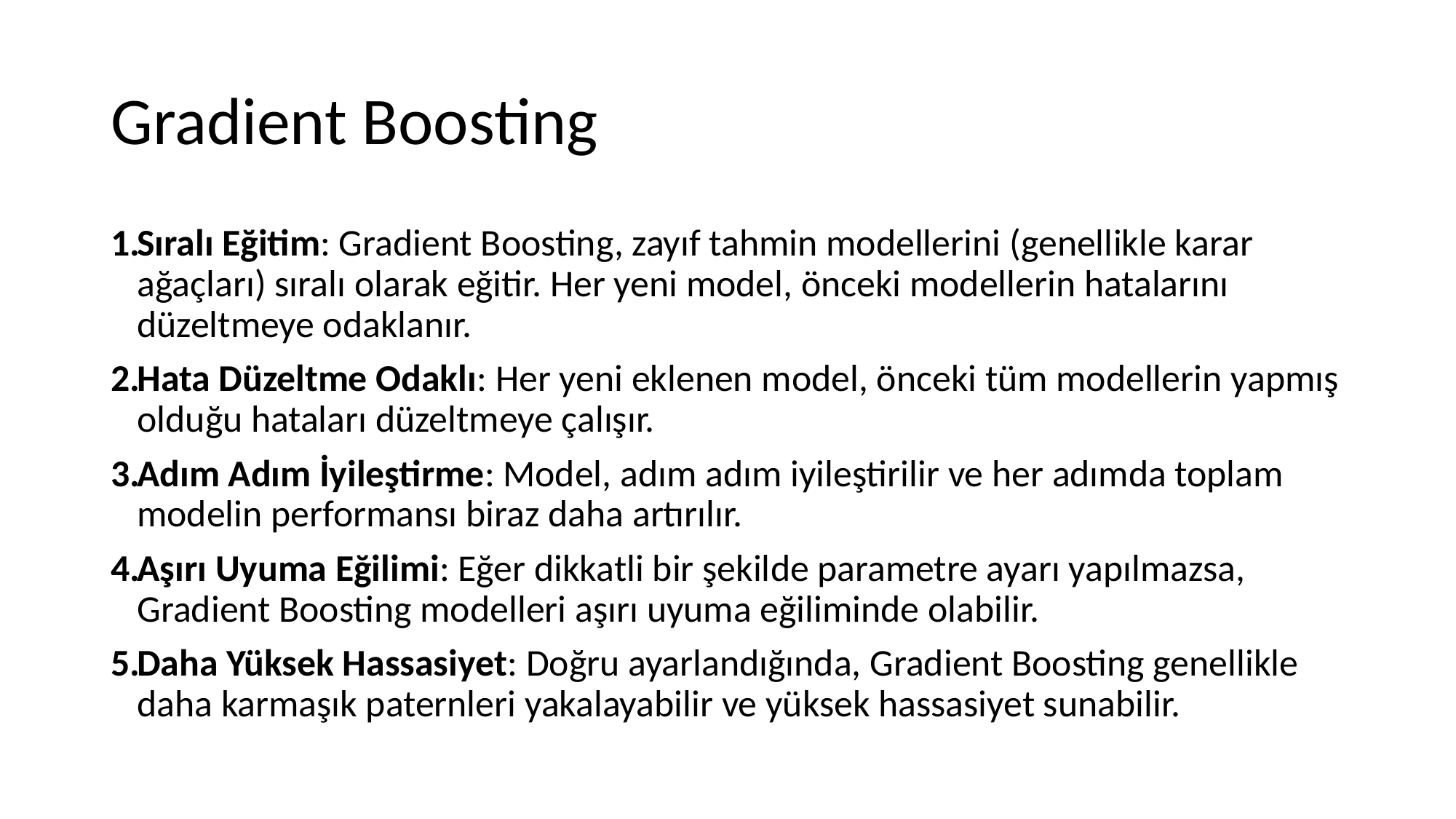

# Gradient Boosting
Sıralı Eğitim: Gradient Boosting, zayıf tahmin modellerini (genellikle karar ağaçları) sıralı olarak eğitir. Her yeni model, önceki modellerin hatalarını düzeltmeye odaklanır.
Hata Düzeltme Odaklı: Her yeni eklenen model, önceki tüm modellerin yapmış olduğu hataları düzeltmeye çalışır.
Adım Adım İyileştirme: Model, adım adım iyileştirilir ve her adımda toplam modelin performansı biraz daha artırılır.
Aşırı Uyuma Eğilimi: Eğer dikkatli bir şekilde parametre ayarı yapılmazsa, Gradient Boosting modelleri aşırı uyuma eğiliminde olabilir.
Daha Yüksek Hassasiyet: Doğru ayarlandığında, Gradient Boosting genellikle daha karmaşık paternleri yakalayabilir ve yüksek hassasiyet sunabilir.